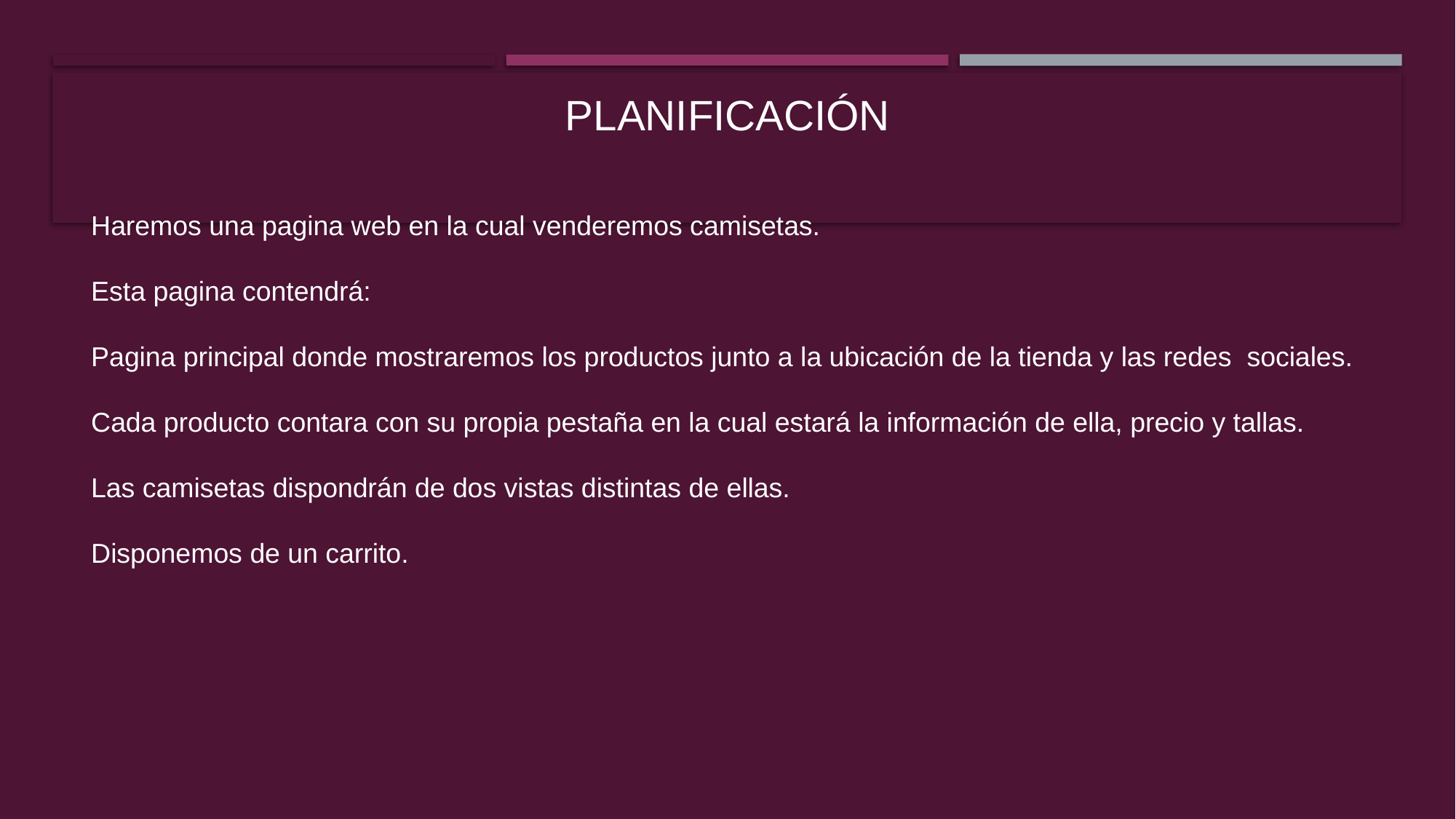

# Planificación
Haremos una pagina web en la cual venderemos camisetas.

Esta pagina contendrá:

Pagina principal donde mostraremos los productos junto a la ubicación de la tienda y las redes  sociales.

Cada producto contara con su propia pestaña en la cual estará la información de ella, precio y tallas.

Las camisetas dispondrán de dos vistas distintas de ellas.

Disponemos de un carrito.